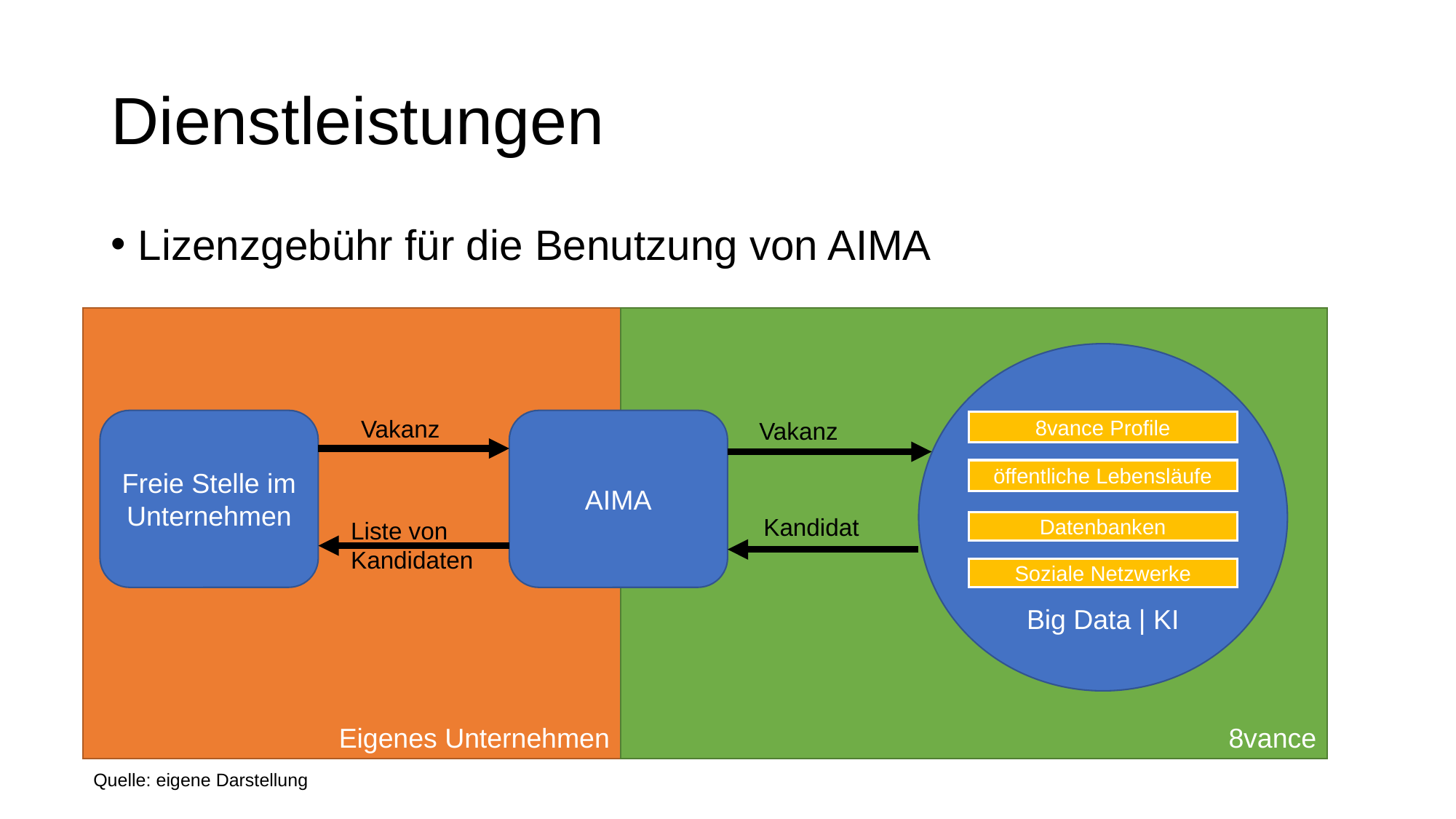

# Dienstleistungen
Lizenzgebühr für die Benutzung von AIMA
Eigenes Unternehmen
8vance
Big Data | KI
Vakanz
Freie Stelle im Unternehmen
AIMA
Vakanz
8vance Profile
öffentliche Lebensläufe
Kandidat
Liste von Kandidaten
Datenbanken
Soziale Netzwerke
Quelle: eigene Darstellung